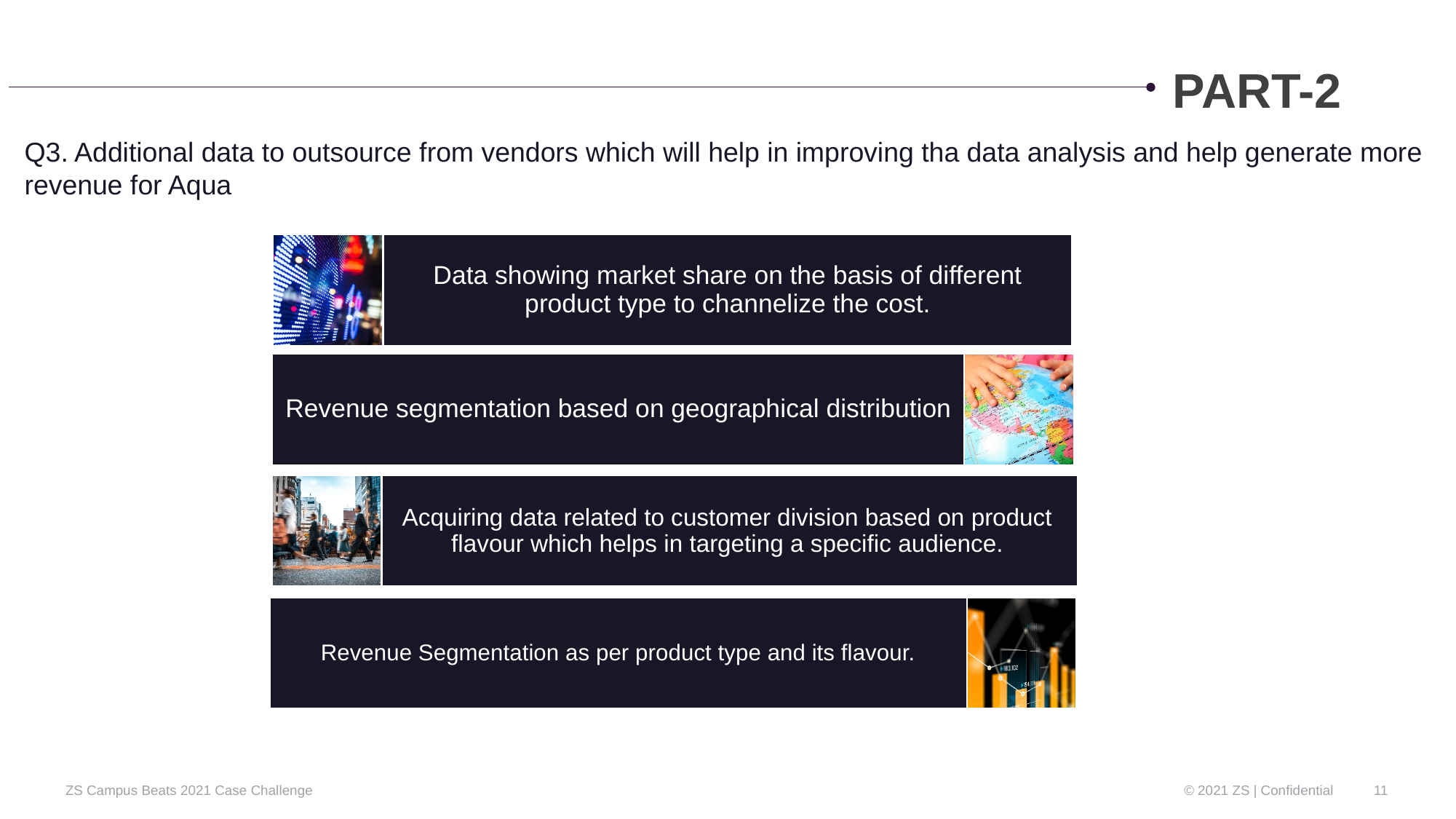

PART-2
Q3. Additional data to outsource from vendors which will help in improving tha data analysis and help generate more revenue for Aqua
Data showing market share on the basis of different product type to channelize the cost.
Revenue segmentation based on geographical distribution
Acquiring data related to customer division based on product flavour which helps in targeting a specific audience.
Revenue Segmentation as per product type and its flavour.